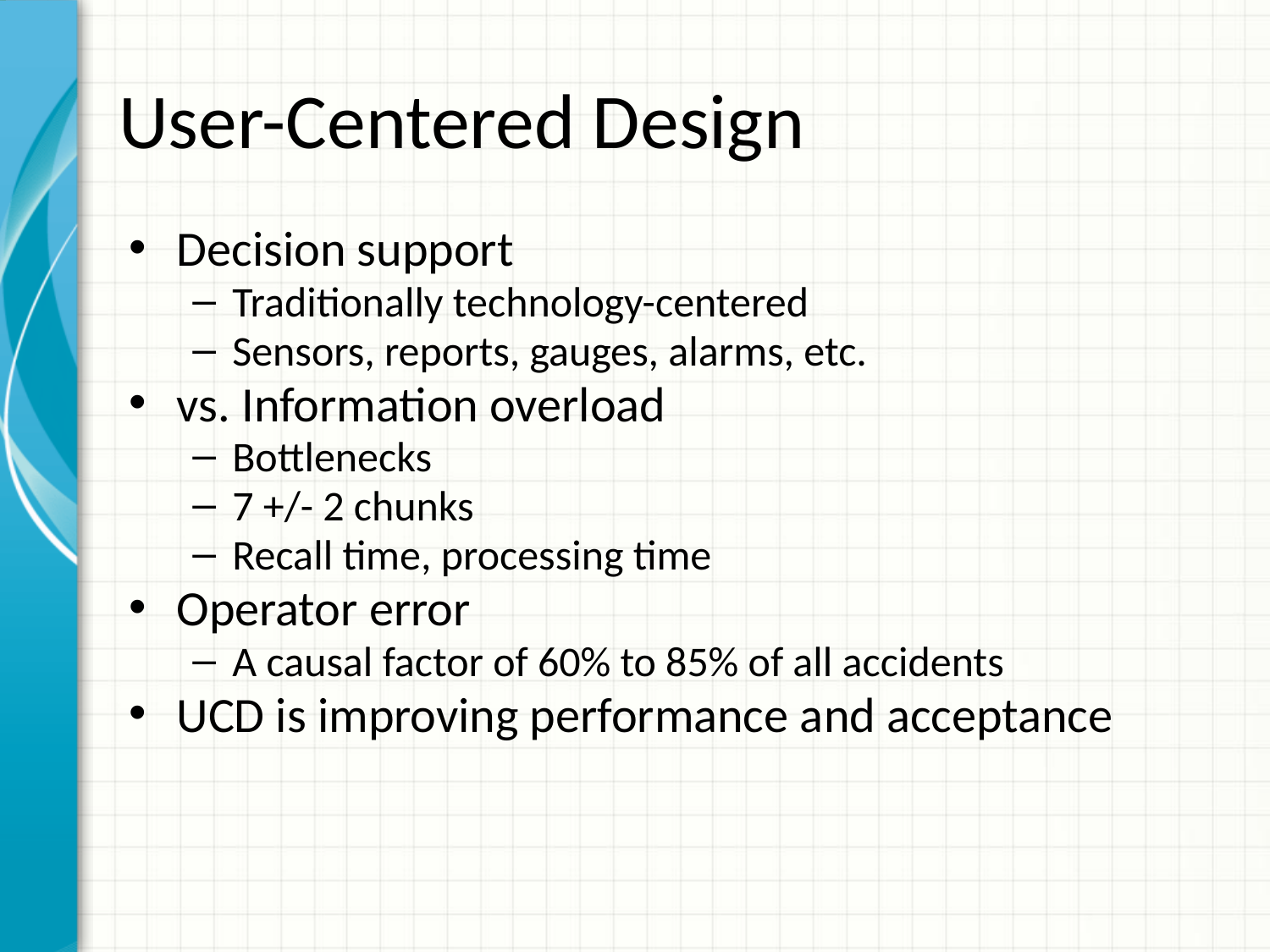

# User-Centered Design
Decision support
Traditionally technology-centered
Sensors, reports, gauges, alarms, etc.
vs. Information overload
Bottlenecks
7 +/- 2 chunks
Recall time, processing time
Operator error
A causal factor of 60% to 85% of all accidents
UCD is improving performance and acceptance